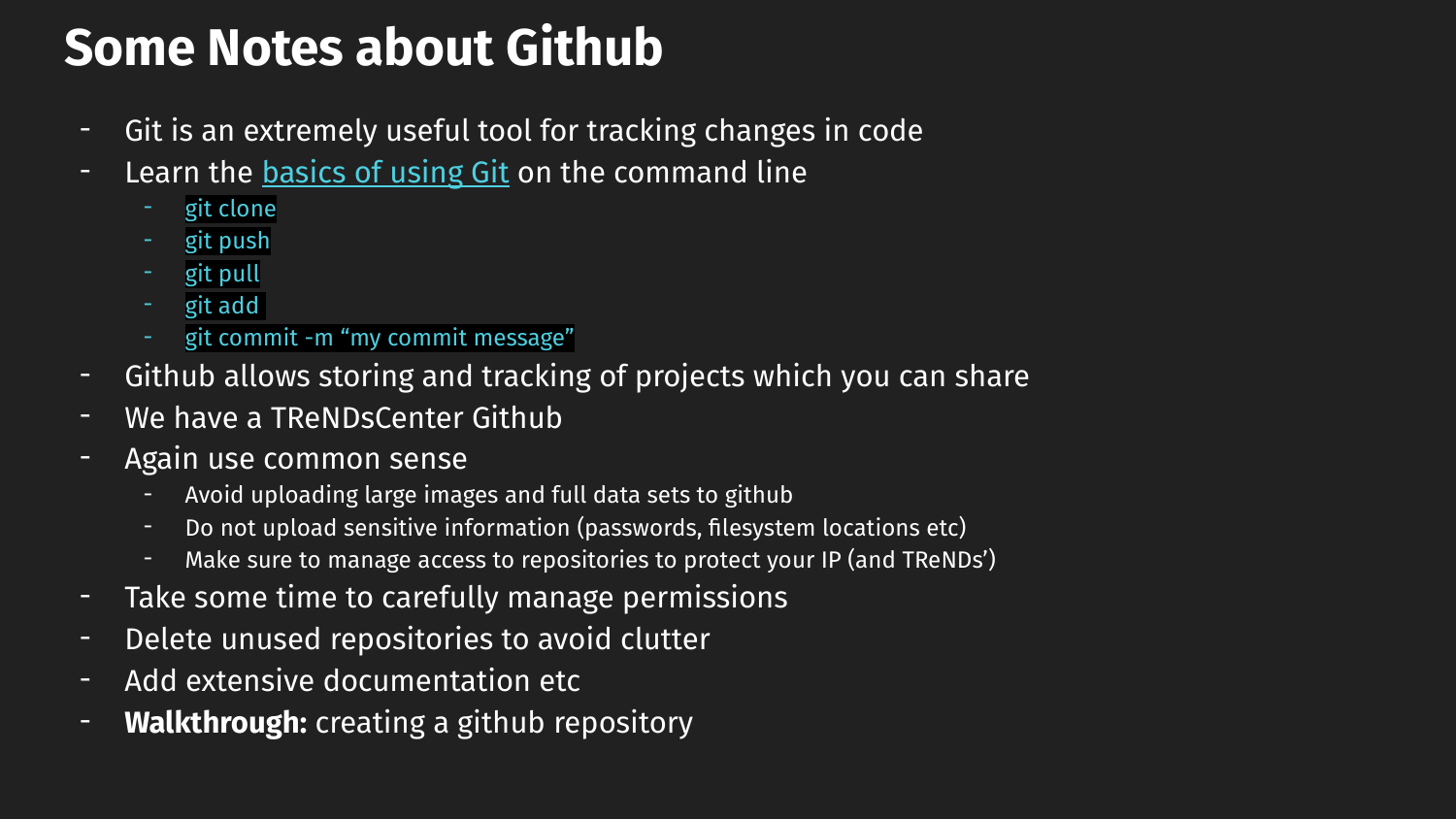

# Some Notes about Github
Git is an extremely useful tool for tracking changes in code
Learn the basics of using Git on the command line
git clone
git push
git pull
git add
git commit -m “my commit message”
Github allows storing and tracking of projects which you can share
We have a TReNDsCenter Github
Again use common sense
Avoid uploading large images and full data sets to github
Do not upload sensitive information (passwords, filesystem locations etc)
Make sure to manage access to repositories to protect your IP (and TReNDs’)
Take some time to carefully manage permissions
Delete unused repositories to avoid clutter
Add extensive documentation etc
Walkthrough: creating a github repository